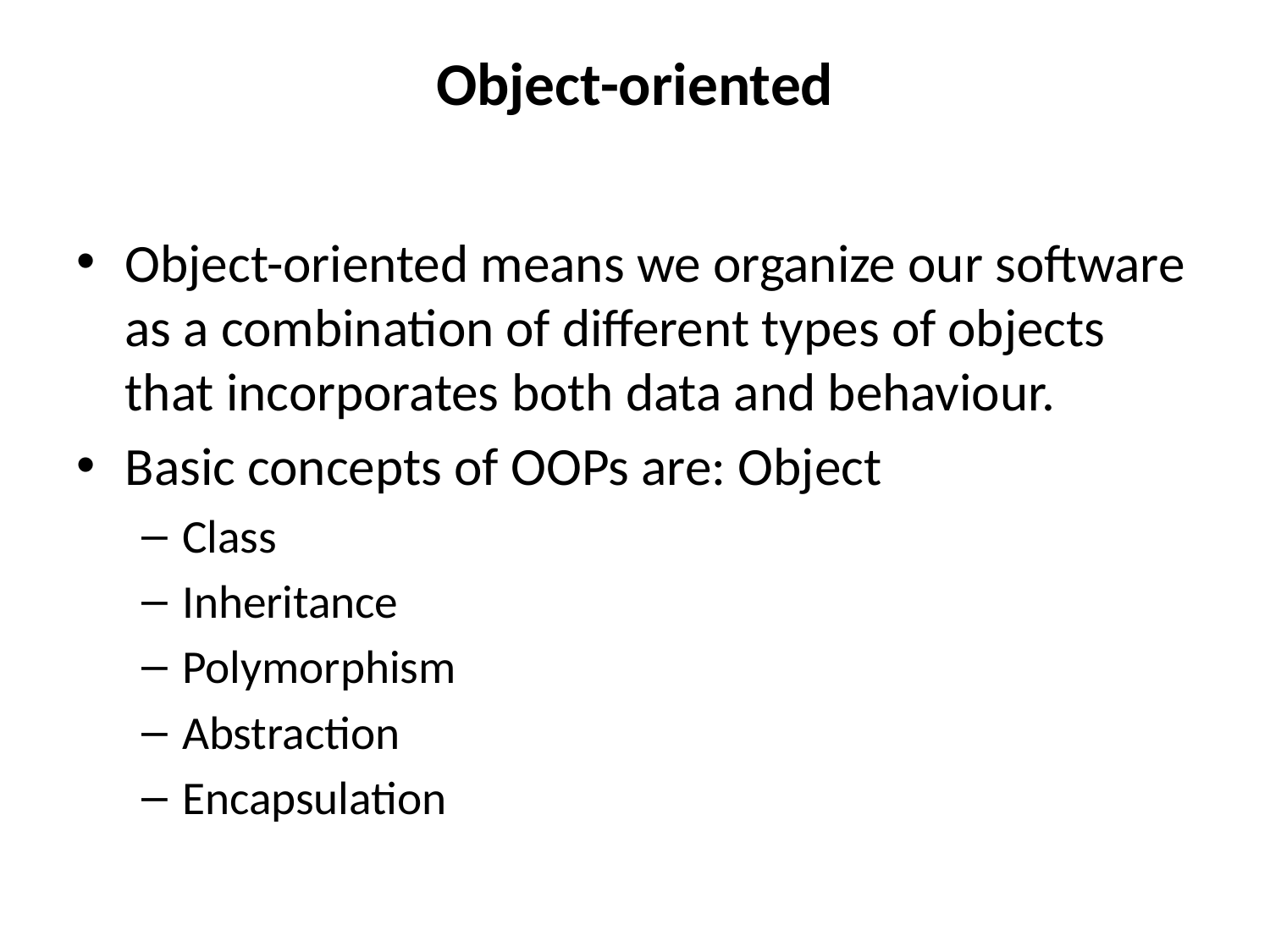

# Object-oriented
Object-oriented means we organize our software as a combination of different types of objects that incorporates both data and behaviour.
Basic concepts of OOPs are: Object
Class
Inheritance
Polymorphism
Abstraction
Encapsulation